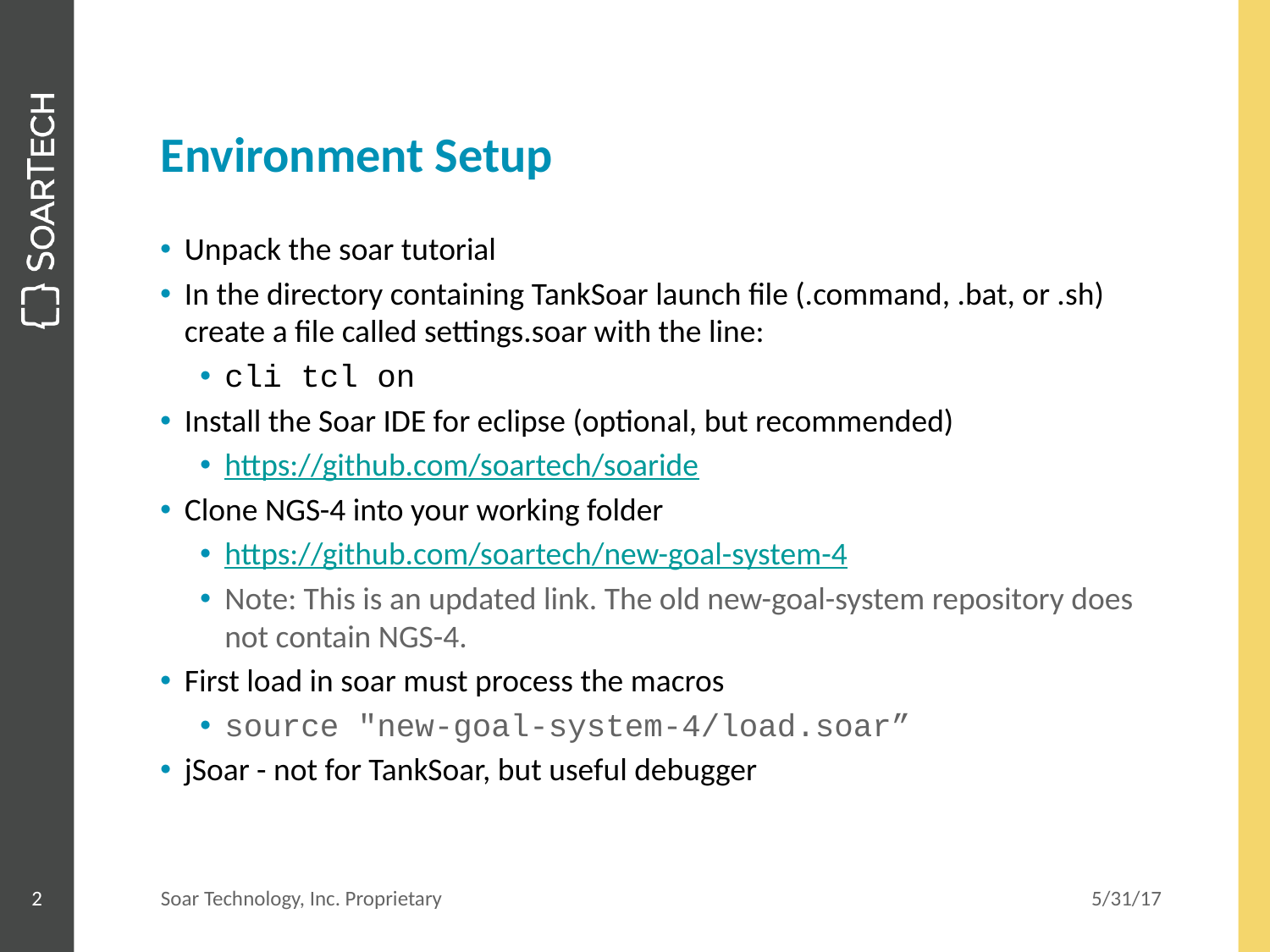

# Environment Setup
Unpack the soar tutorial
In the directory containing TankSoar launch file (.command, .bat, or .sh) create a file called settings.soar with the line:
cli tcl on
Install the Soar IDE for eclipse (optional, but recommended)
https://github.com/soartech/soaride
Clone NGS-4 into your working folder
https://github.com/soartech/new-goal-system-4
Note: This is an updated link. The old new-goal-system repository does not contain NGS-4.
First load in soar must process the macros
source "new-goal-system-4/load.soar”
jSoar - not for TankSoar, but useful debugger

2
Soar Technology, Inc. Proprietary
5/31/17